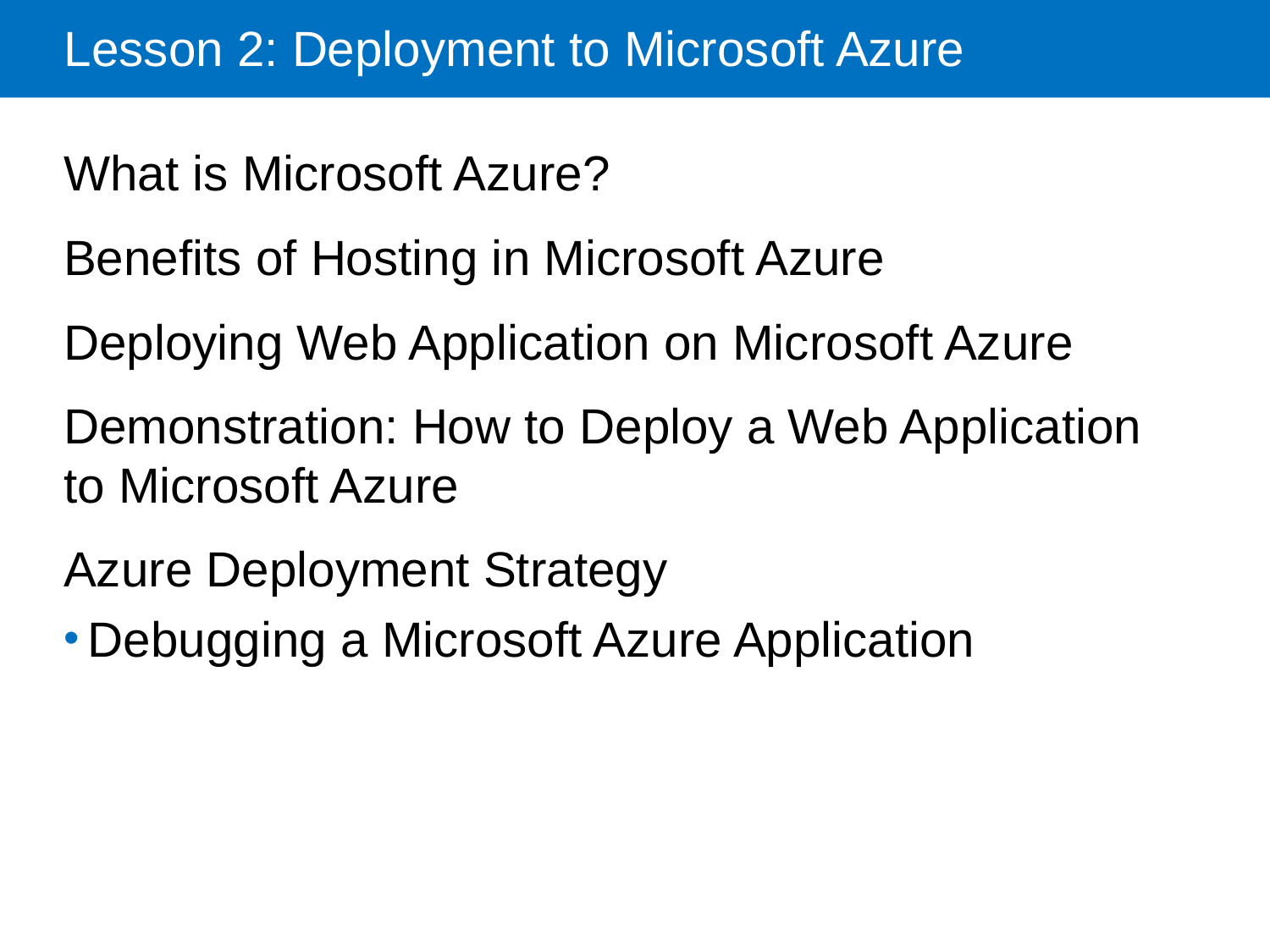

# Lesson 2: Deployment to Microsoft Azure
What is Microsoft Azure?
Benefits of Hosting in Microsoft Azure
Deploying Web Application on Microsoft Azure
Demonstration: How to Deploy a Web Application to Microsoft Azure
Azure Deployment Strategy
Debugging a Microsoft Azure Application